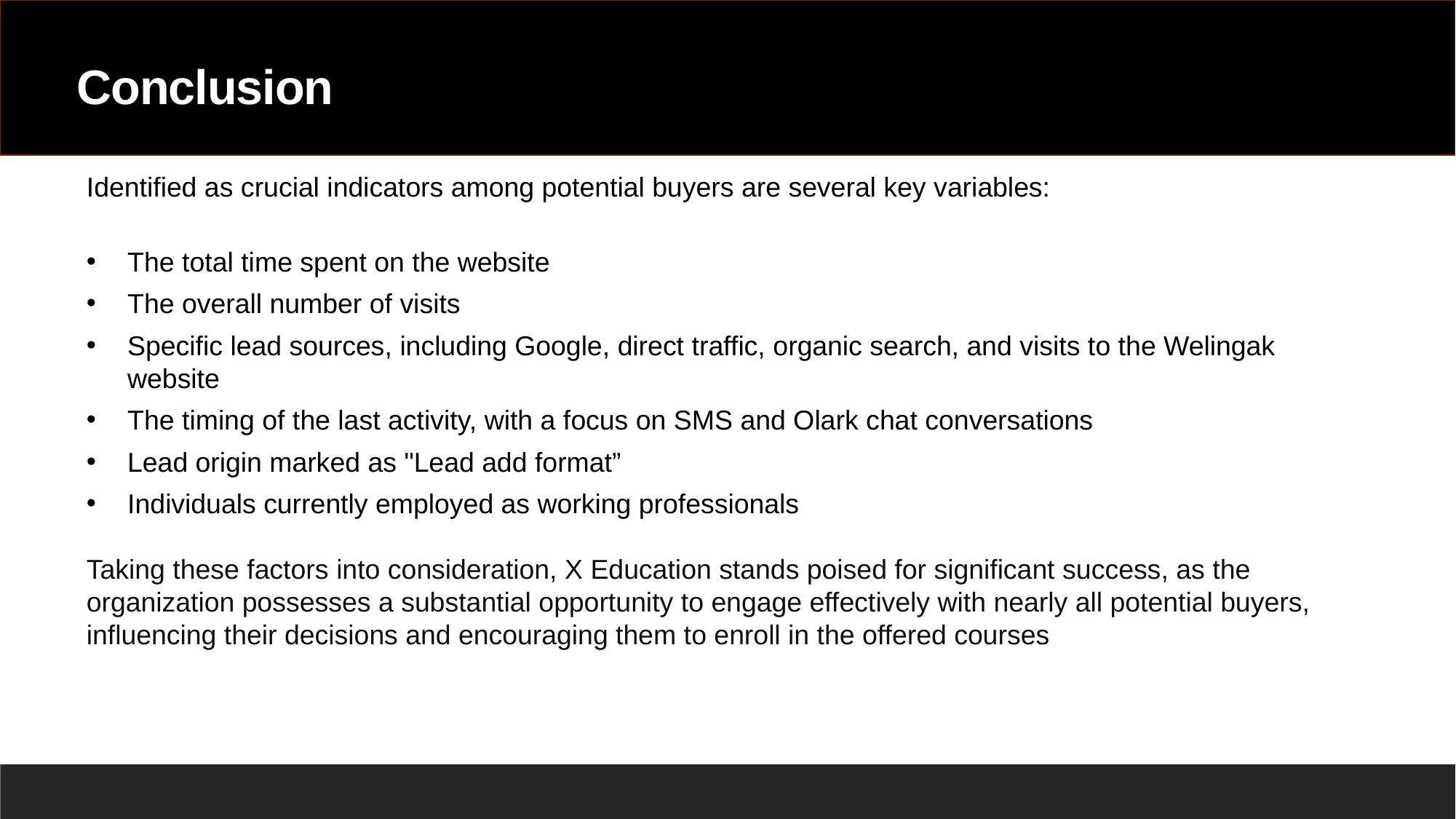

# Conclusion
Identified as crucial indicators among potential buyers are several key variables:

The total time spent on the website
The overall number of visits
Specific lead sources, including Google, direct traffic, organic search, and visits to the Welingak website
The timing of the last activity, with a focus on SMS and Olark chat conversations
Lead origin marked as "Lead add format”
Individuals currently employed as working professionals

Taking these factors into consideration, X Education stands poised for significant success, as the organization possesses a substantial opportunity to engage effectively with nearly all potential buyers, influencing their decisions and encouraging them to enroll in the offered courses